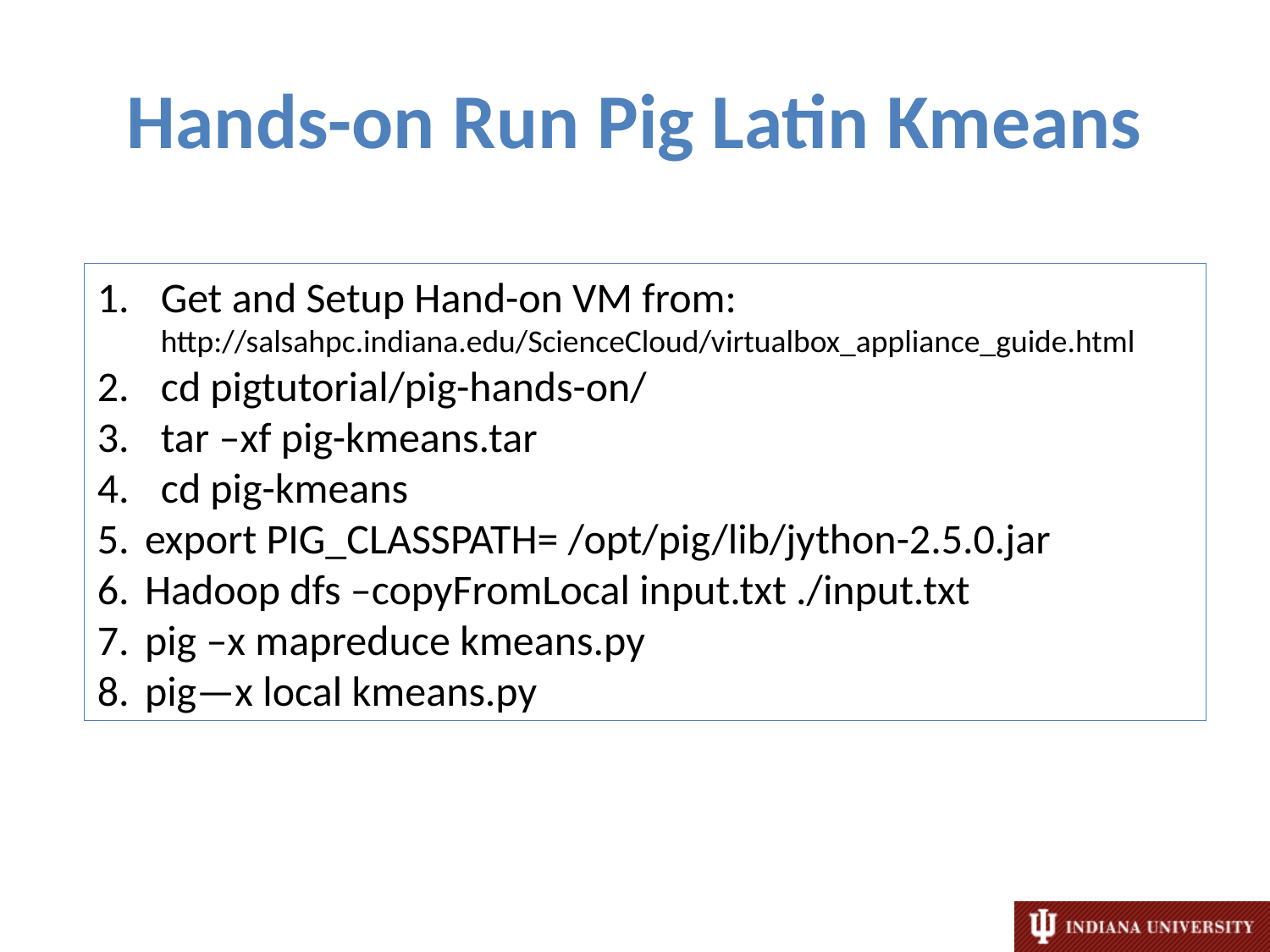

# Hands-on Run Pig Latin Kmeans
Get and Setup Hand-on VM from: http://salsahpc.indiana.edu/ScienceCloud/virtualbox_appliance_guide.html
cd pigtutorial/pig-hands-on/
tar –xf pig-kmeans.tar
cd pig-kmeans
export PIG_CLASSPATH= /opt/pig/lib/jython-2.5.0.jar
Hadoop dfs –copyFromLocal input.txt ./input.txt
pig –x mapreduce kmeans.py
pig—x local kmeans.py